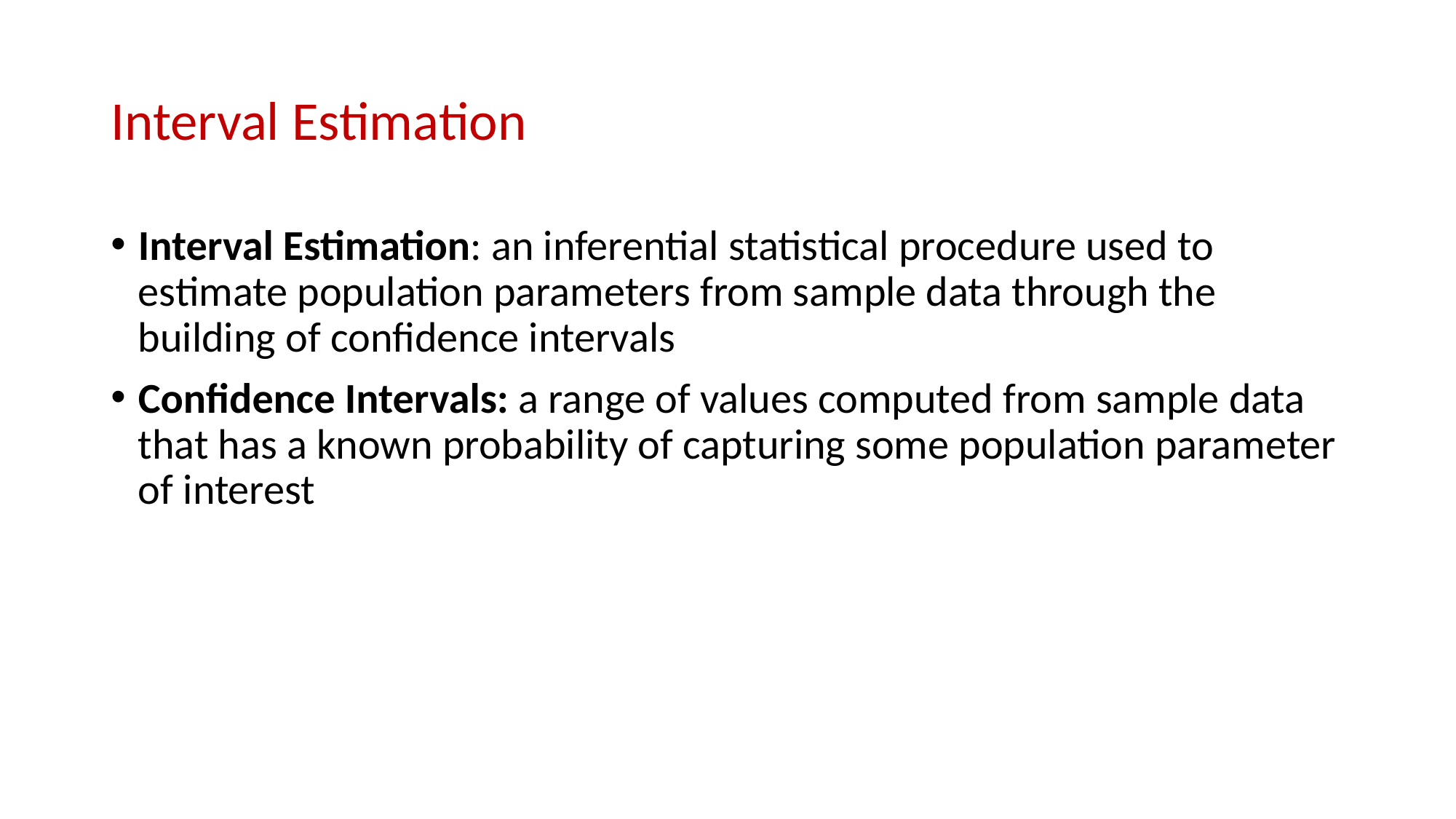

# Interval Estimation
Interval Estimation: an inferential statistical procedure used to estimate population parameters from sample data through the building of confidence intervals
Confidence Intervals: a range of values computed from sample data that has a known probability of capturing some population parameter of interest